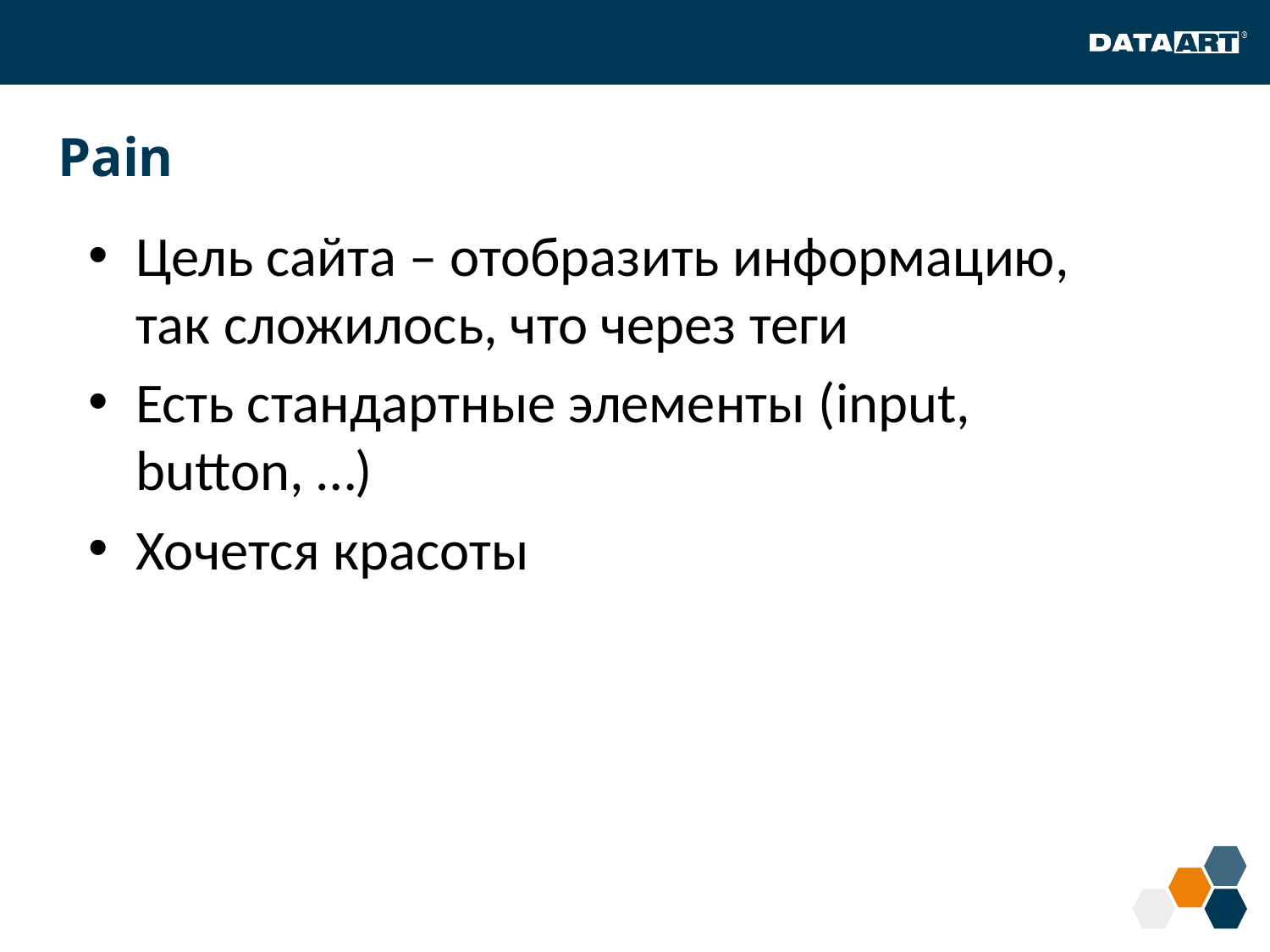

# Pain
Цель сайта – отобразить информацию, так сложилось, что через теги
Есть стандартные элементы (input, button, …)
Хочется красоты